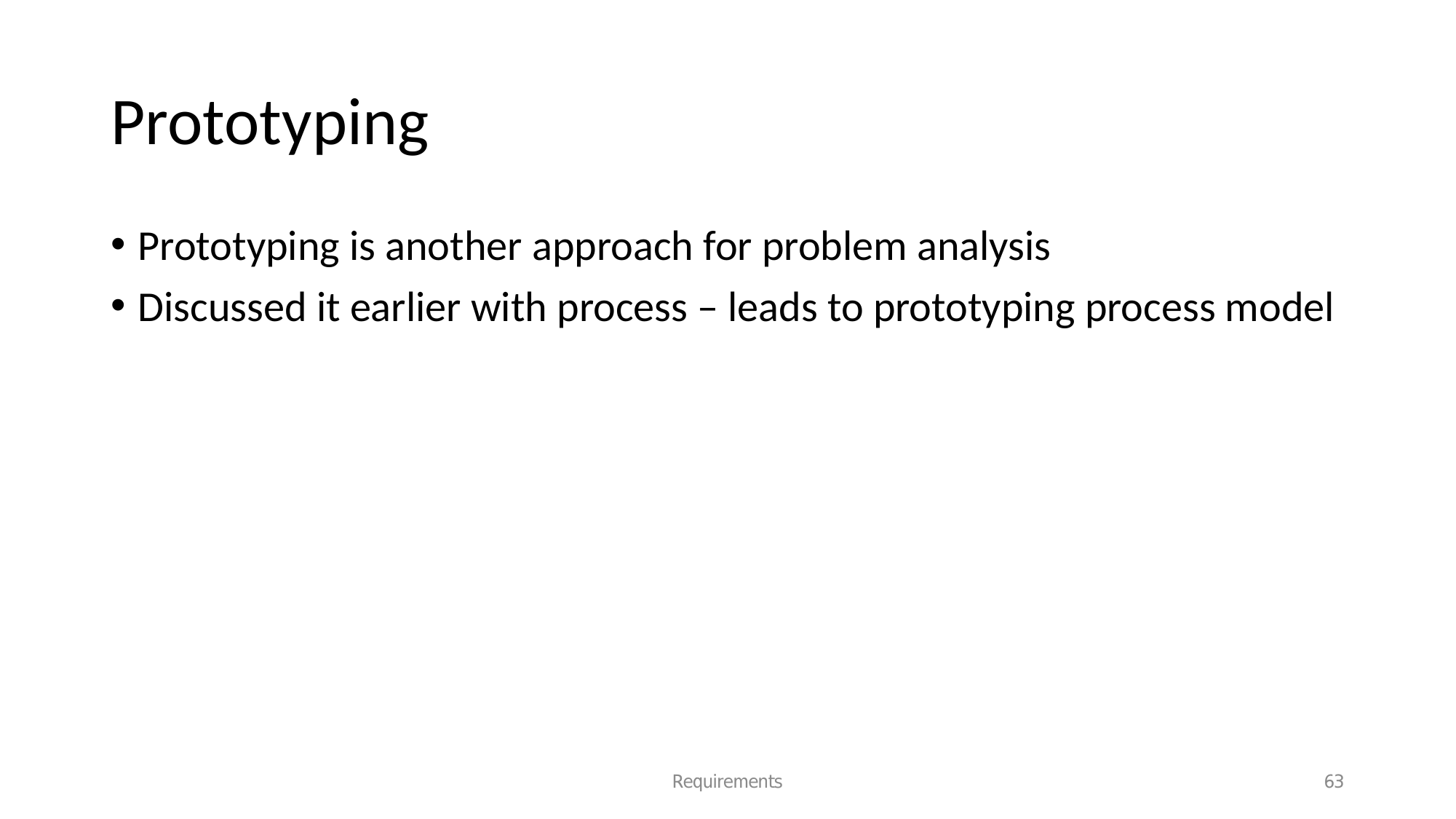

# Prototyping
Prototyping is another approach for problem analysis
Discussed it earlier with process – leads to prototyping process model
Requirements
63